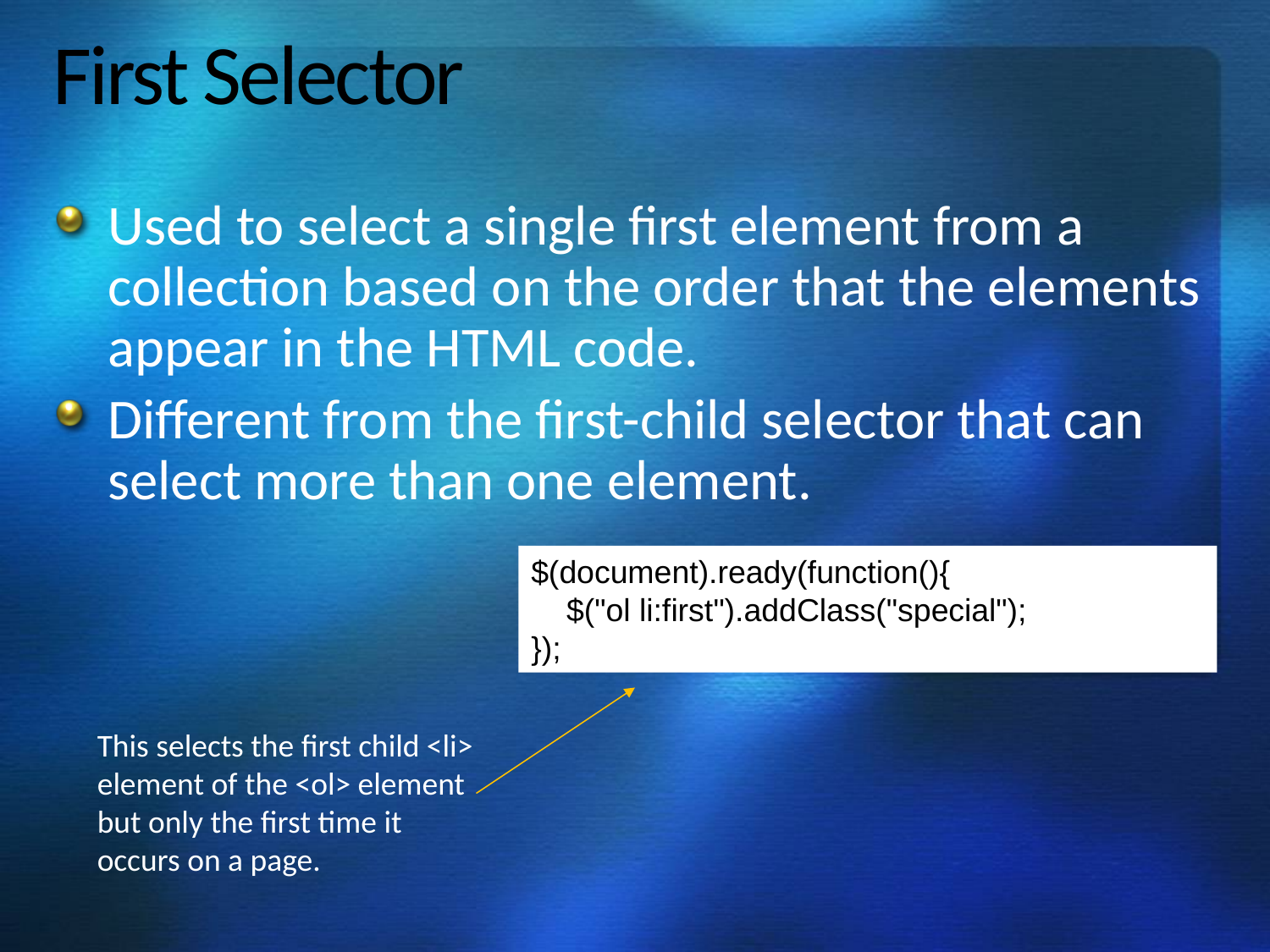

# First Selector
Used to select a single first element from a collection based on the order that the elements appear in the HTML code.
Different from the first-child selector that can select more than one element.
$(document).ready(function(){
    $("ol li:first").addClass("special");
});
This selects the first child <li> element of the <ol> element but only the first time it occurs on a page.